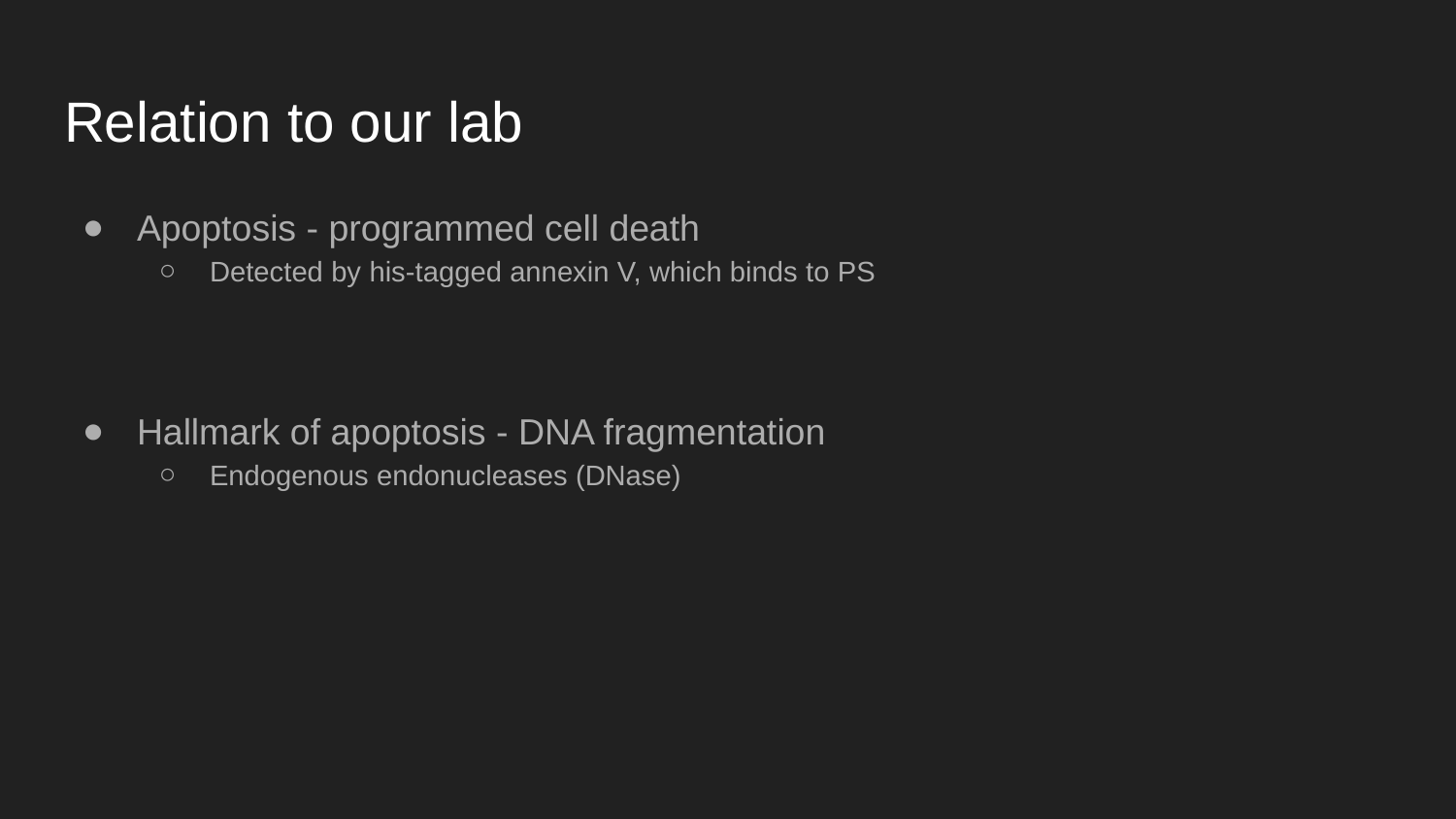

# Relation to our lab
Apoptosis - programmed cell death
Detected by his-tagged annexin V, which binds to PS

Hallmark of apoptosis - DNA fragmentation
Endogenous endonucleases (DNase)